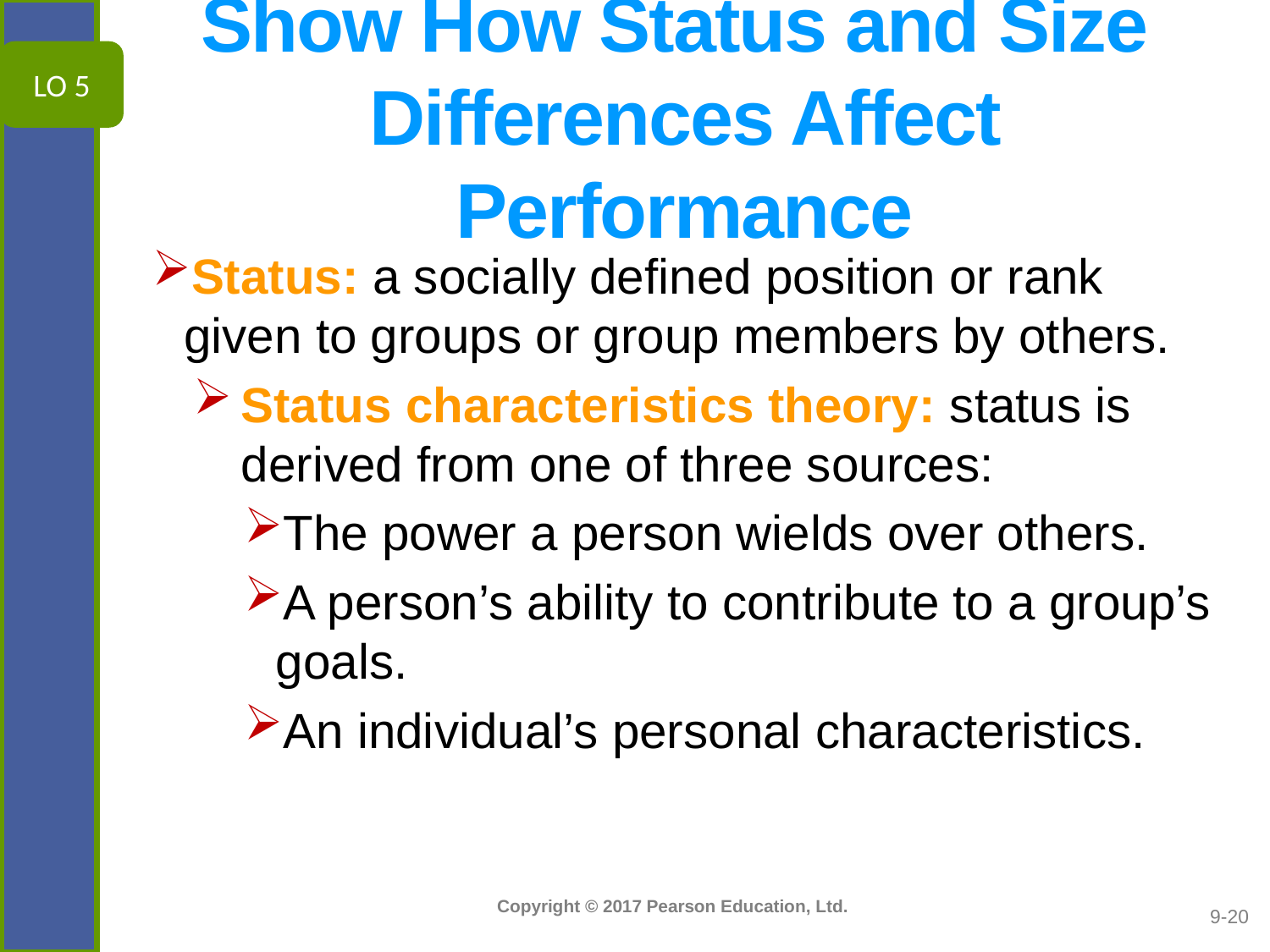

# Show How Status and Size Differences Affect Performance
LO 5
Status: a socially defined position or rank given to groups or group members by others.
Status characteristics theory: status is derived from one of three sources:
The power a person wields over others.
A person’s ability to contribute to a group’s goals.
An individual’s personal characteristics.
9-20